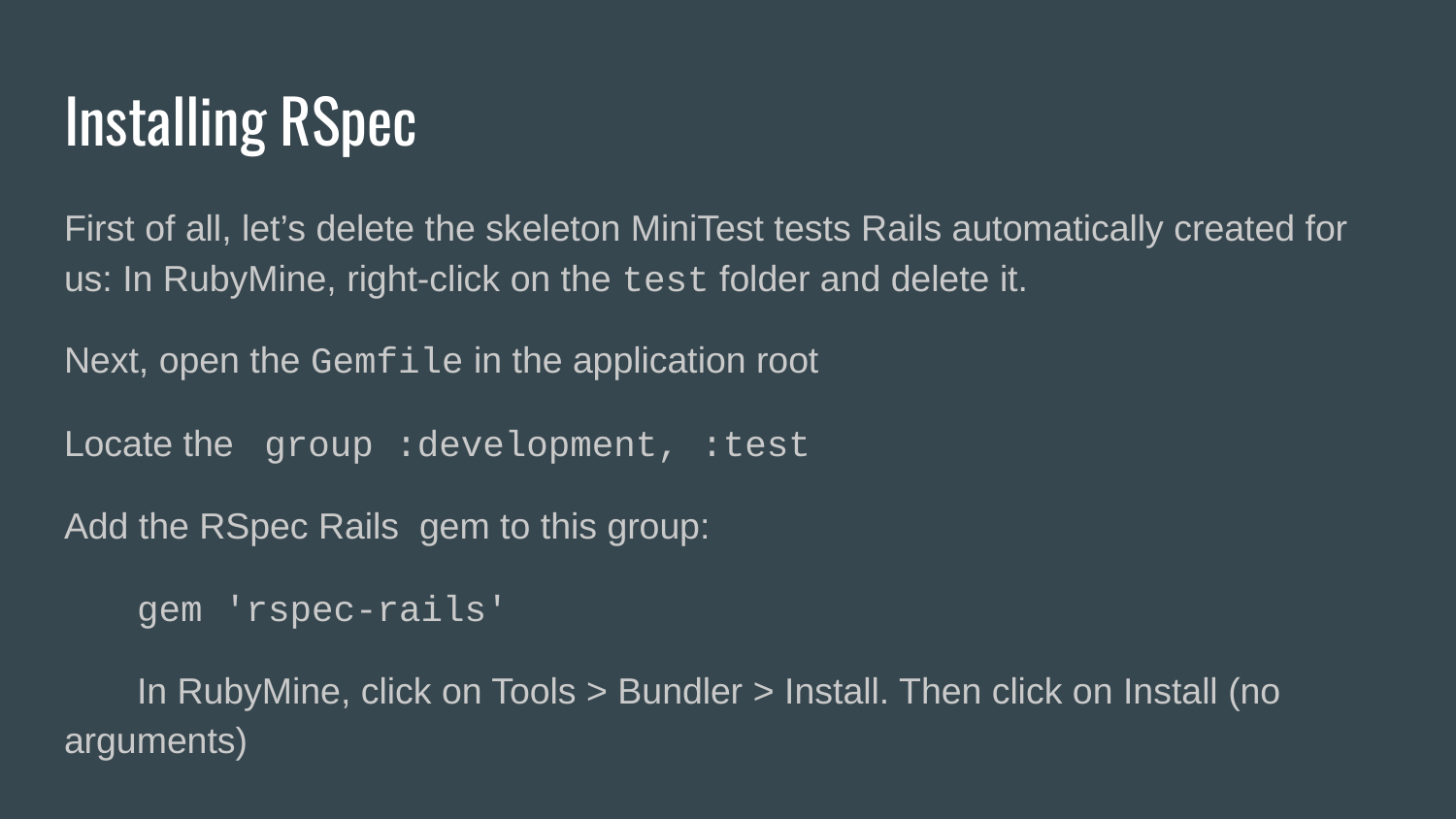

# Installing RSpec
First of all, let’s delete the skeleton MiniTest tests Rails automatically created for us: In RubyMine, right-click on the test folder and delete it.
Next, open the Gemfile in the application root
Locate the   group :development, :test
Add the RSpec Rails  gem to this group:
gem 'rspec-rails'
In RubyMine, click on Tools > Bundler > Install. Then click on Install (no arguments)